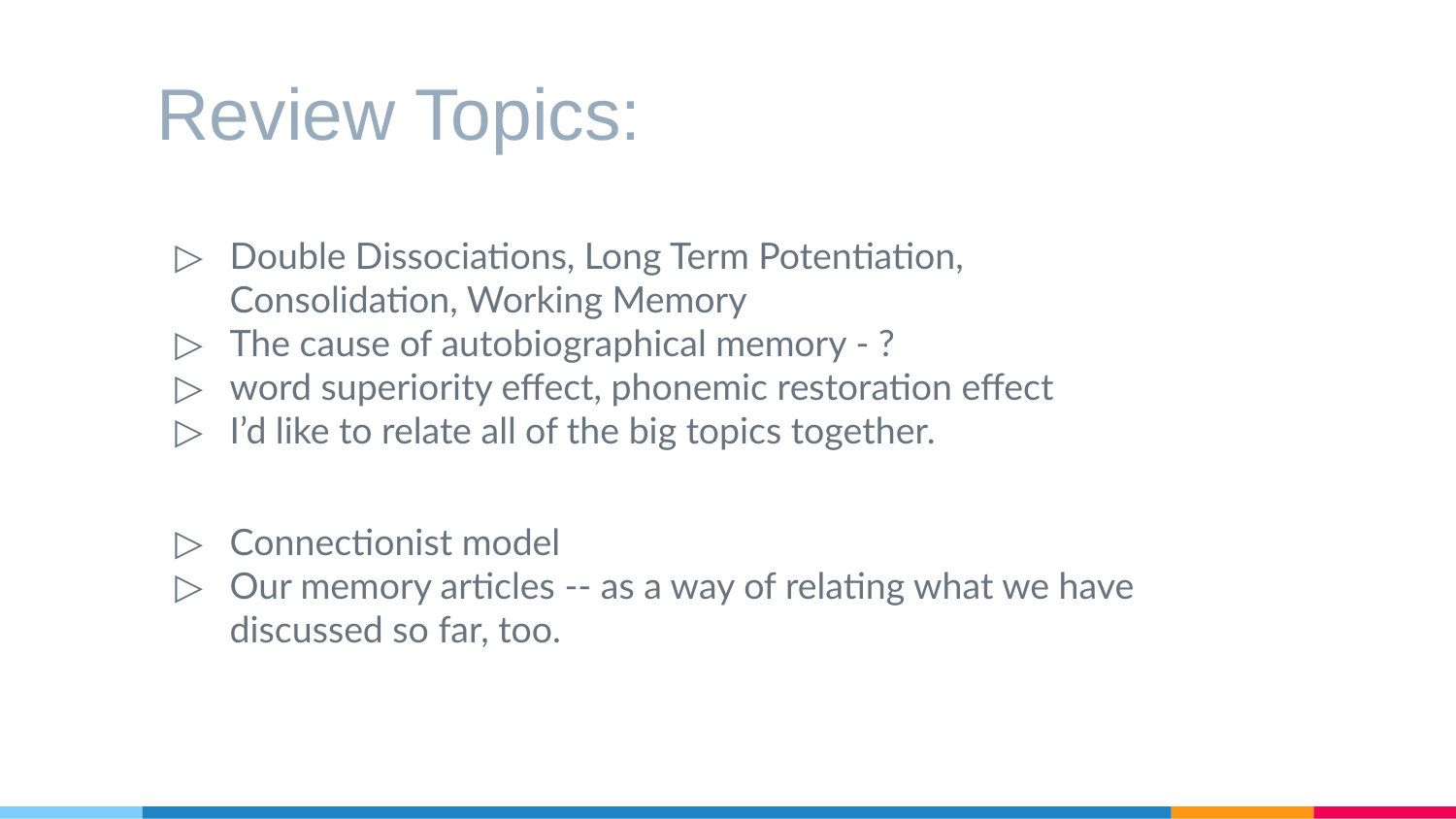

# Review Topics:
Double Dissociations, Long Term Potentiation, Consolidation, Working Memory
The cause of autobiographical memory - ?
word superiority effect, phonemic restoration effect
I’d like to relate all of the big topics together.

Connectionist model
Our memory articles -- as a way of relating what we have discussed so far, too.